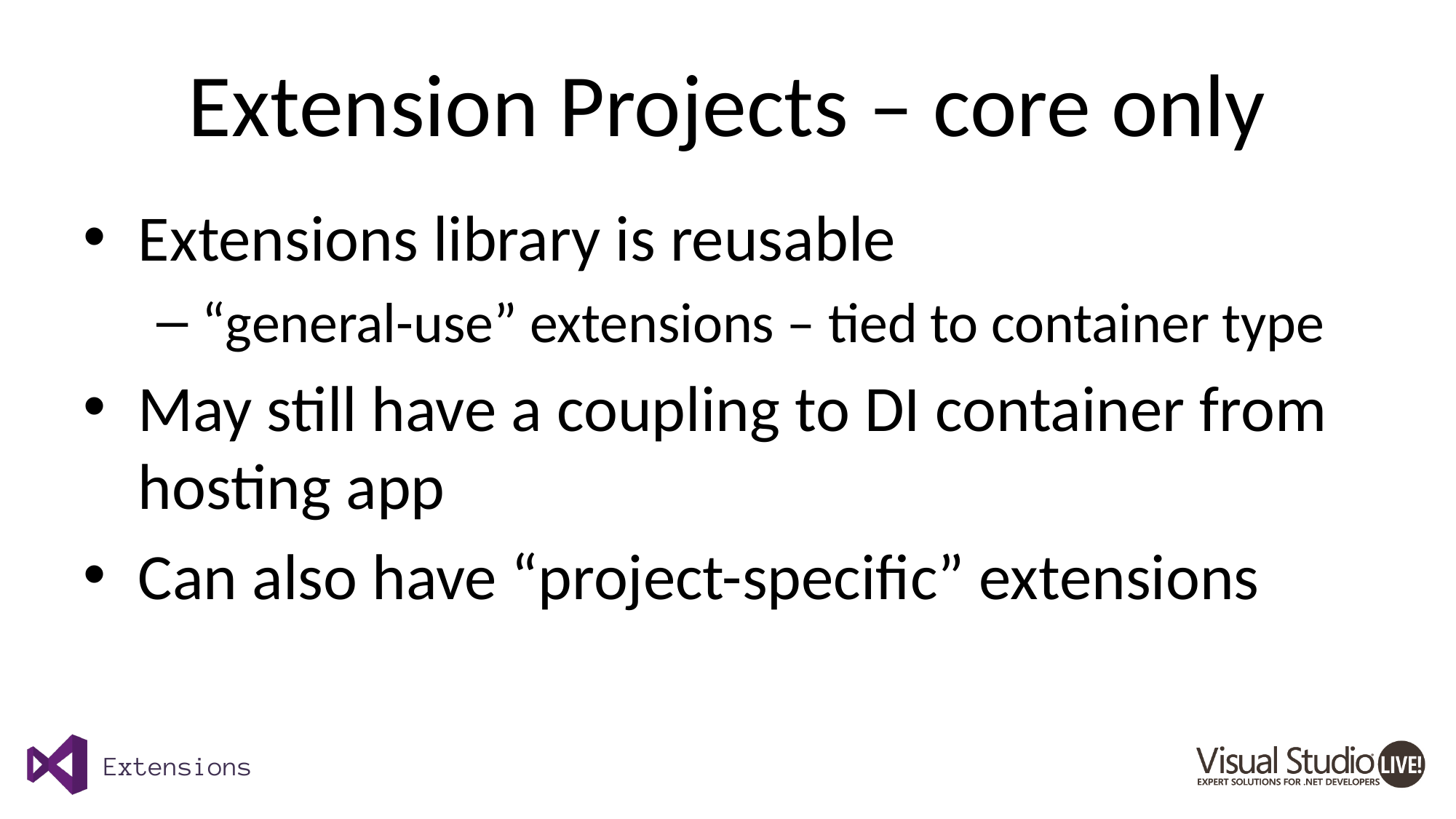

# Extension Projects – core only
Extensions library is reusable
“general-use” extensions – tied to container type
May still have a coupling to DI container from hosting app
Can also have “project-specific” extensions
Extensions